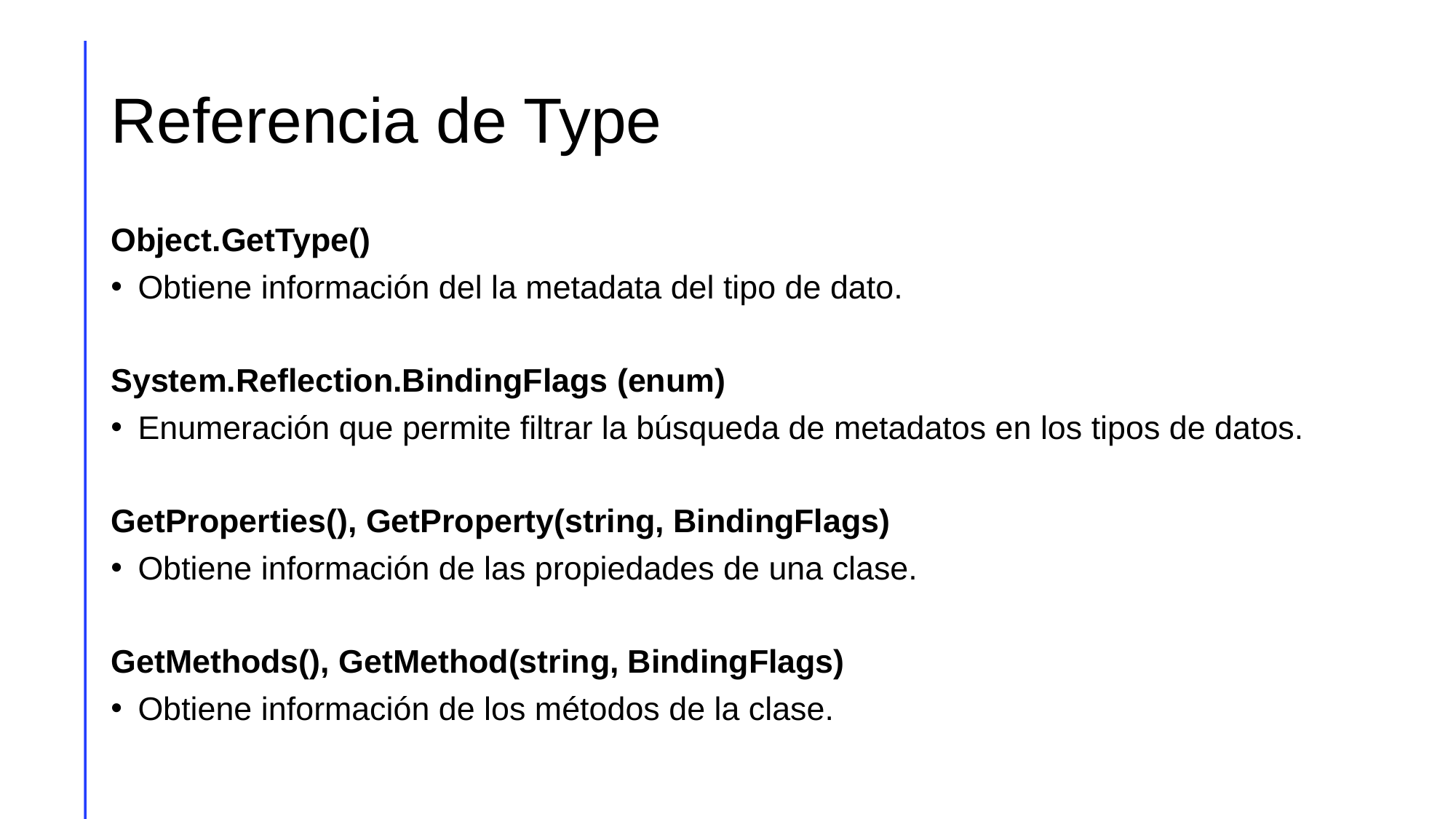

# Referencia de Type
Object.GetType()
Obtiene información del la metadata del tipo de dato.

System.Reflection.BindingFlags (enum)
Enumeración que permite filtrar la búsqueda de metadatos en los tipos de datos.

GetProperties(), GetProperty(string, BindingFlags)
Obtiene información de las propiedades de una clase.

GetMethods(), GetMethod(string, BindingFlags)
Obtiene información de los métodos de la clase.